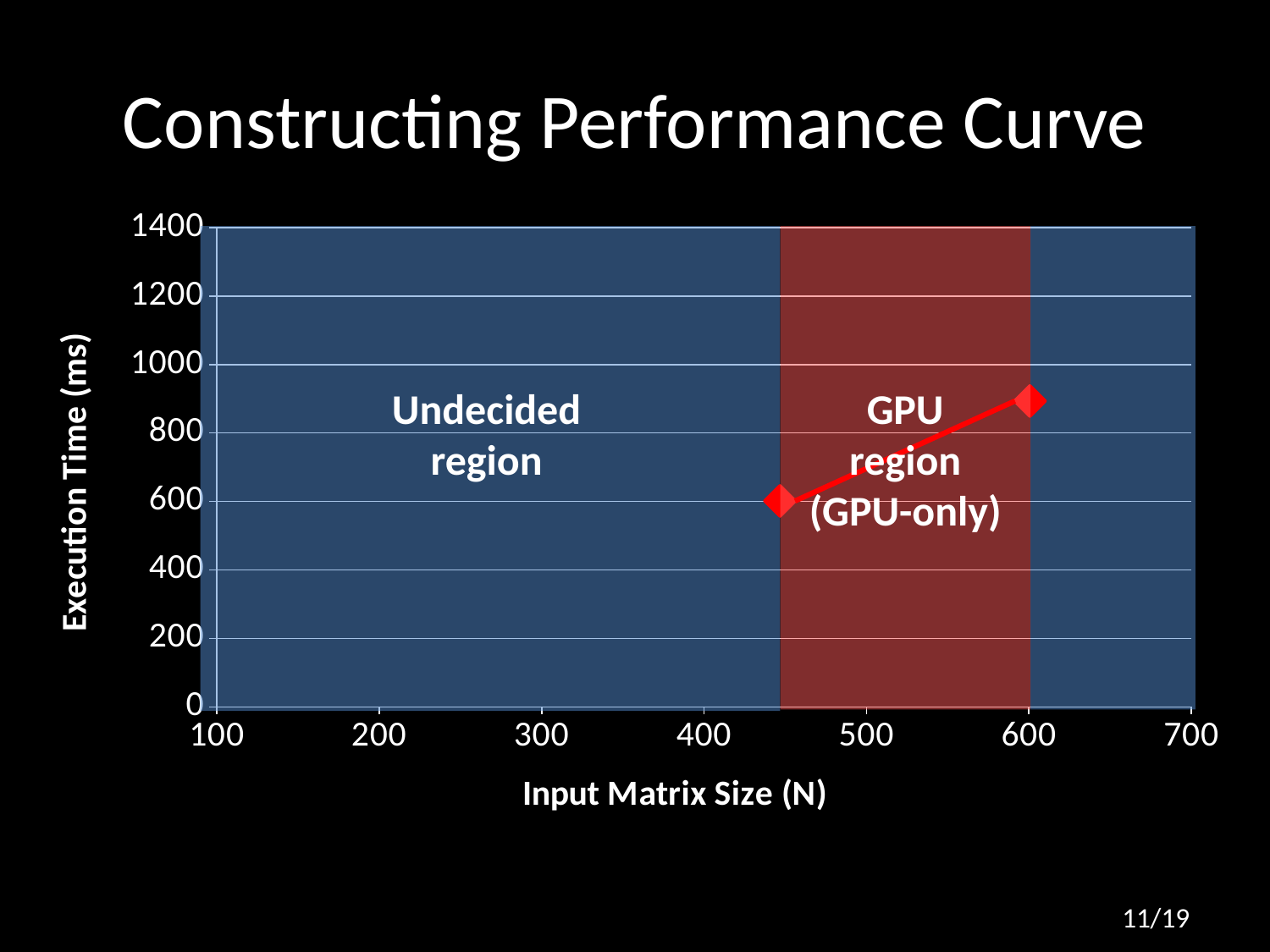

# Constructing Performance Curve

### Chart

| Category |  |
|---|---|

Undecided
region
GPU
region
(GPU-only)

11/19